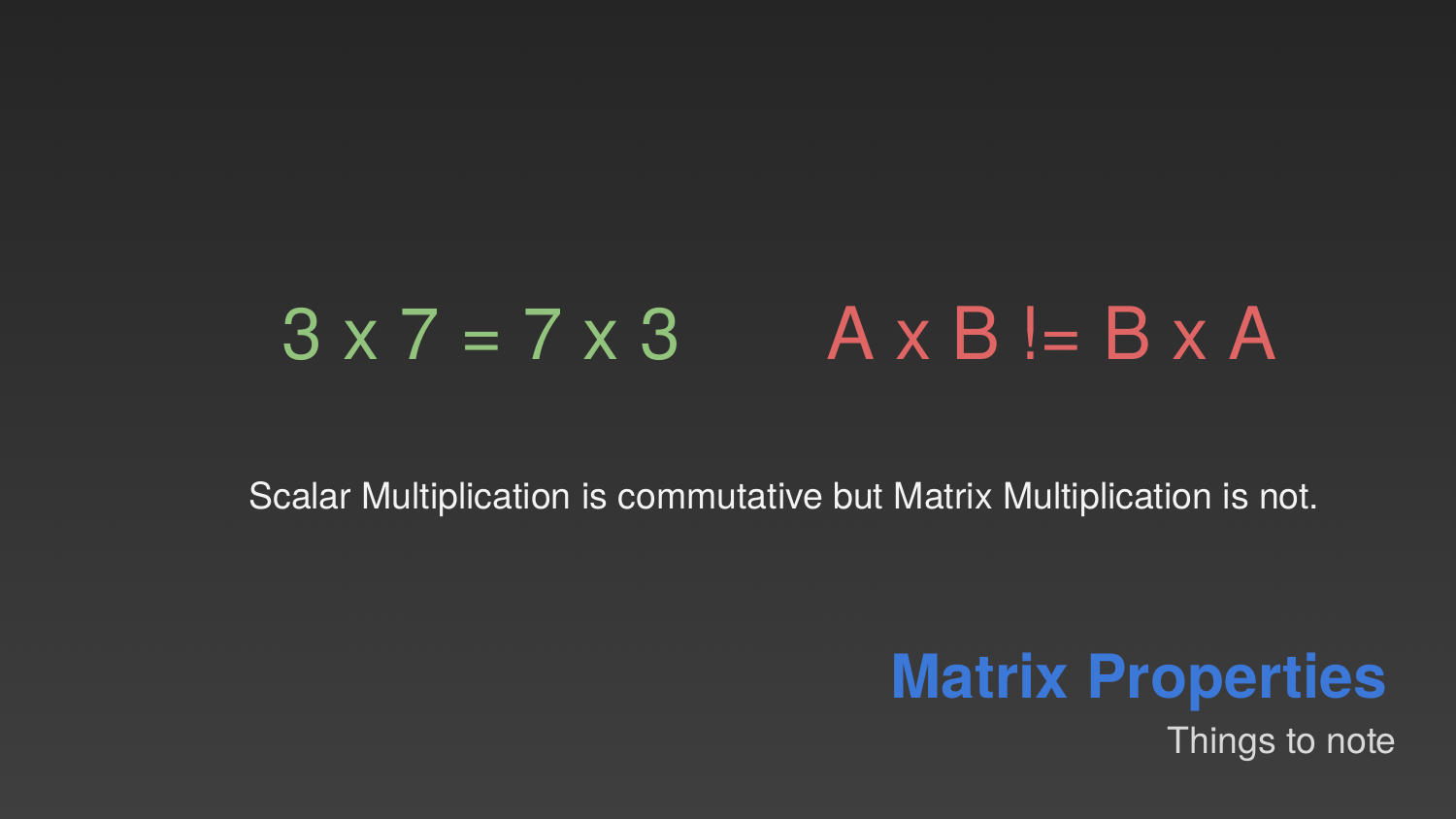

3 x 7 = 7 x 3
A x B != B x A
Scalar Multiplication is commutative but Matrix Multiplication is not.

Matrix Properties
Things to note